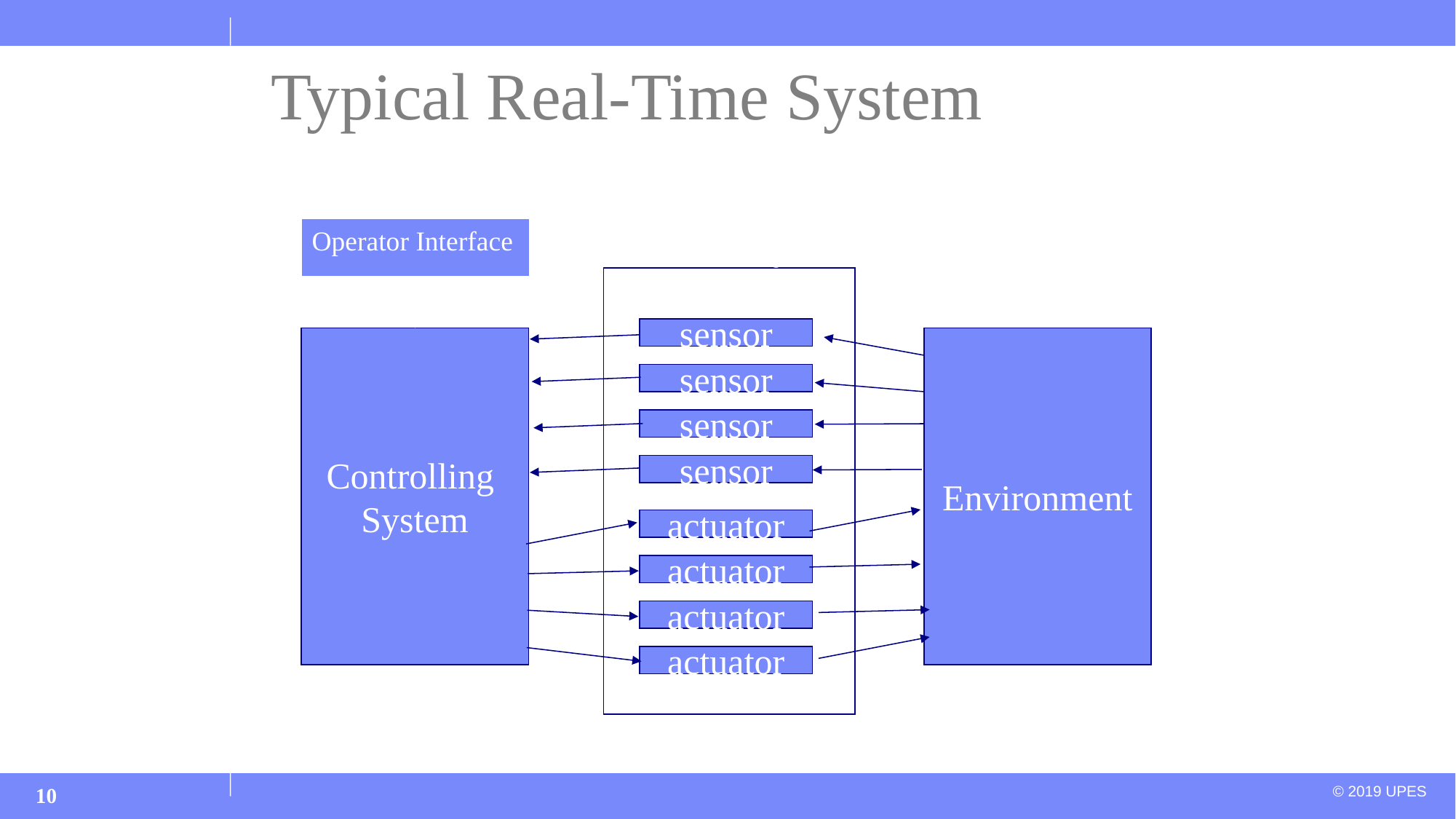

10
Typical Real-Time System
Operator Interface
Controlled System

sensor
sensor
sensor
sensor
actuator
actuator
actuator
actuator
Controlling
System
Environment